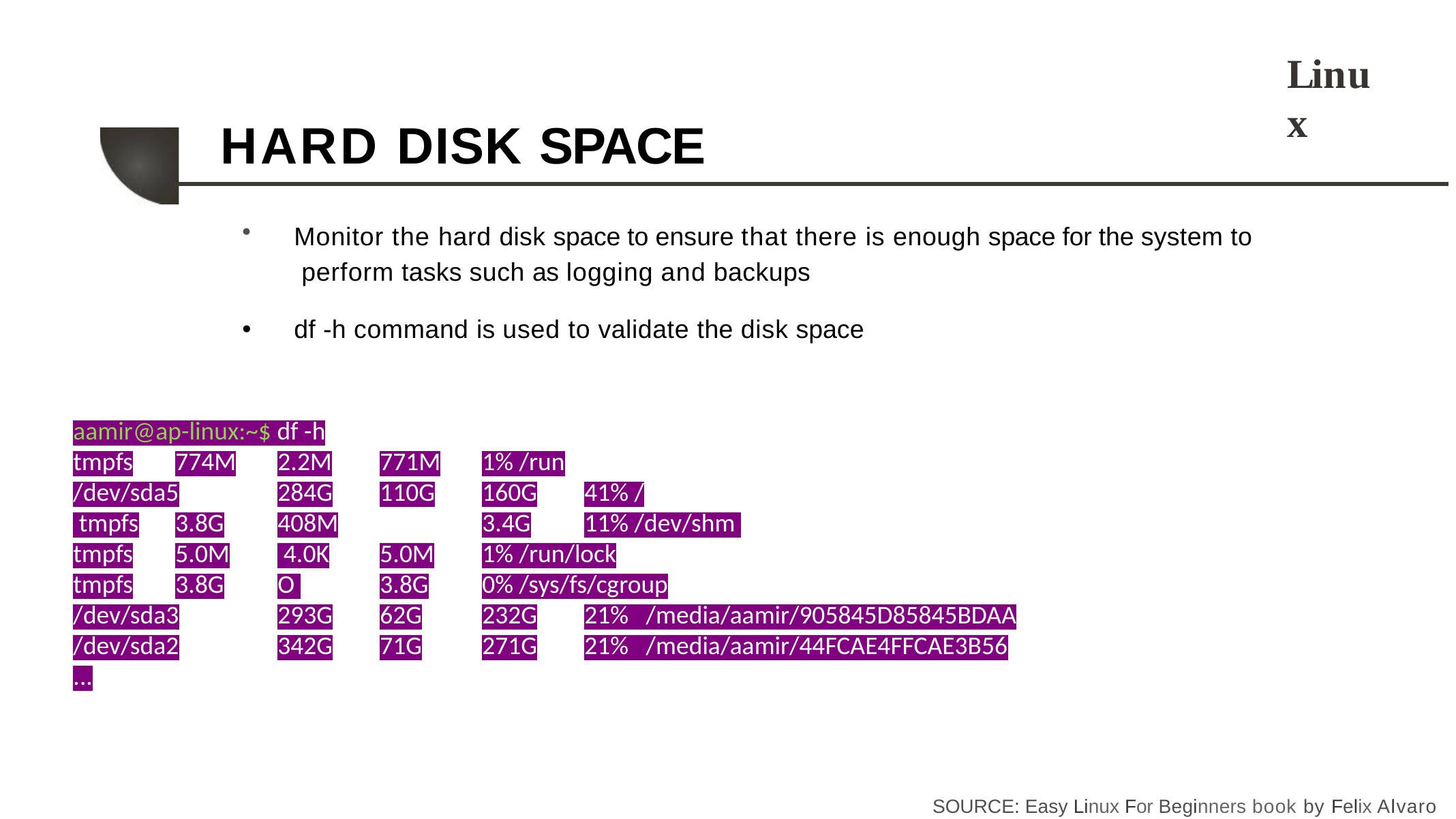

Linux
# HARD DISK SPACE

Monitor the hard disk space to ensure that there is enough space for the system to  perform tasks such as logging and backups

df -h command is used to validate the disk space
aamir@ap-linux:~$ df -h
tmpfs	774M	2.2M	771M	1% /run
/dev/sda5	284G	110G	160G	41% /
 tmpfs	3.8G	408M		3.4G	11% /dev/shm
tmpfs	5.0M	 4.0K	5.0M	1% /run/lock
tmpfs	3.8G	O 	3.8G	0% /sys/fs/cgroup
/dev/sda3	293G	62G	232G	21%   /media/aamir/905845D85845BDAA
/dev/sda2	342G	71G	271G	21%   /media/aamir/44FCAE4FFCAE3B56
...
SOURCE: Easy Linux For Beginners book by Felix Alvaro